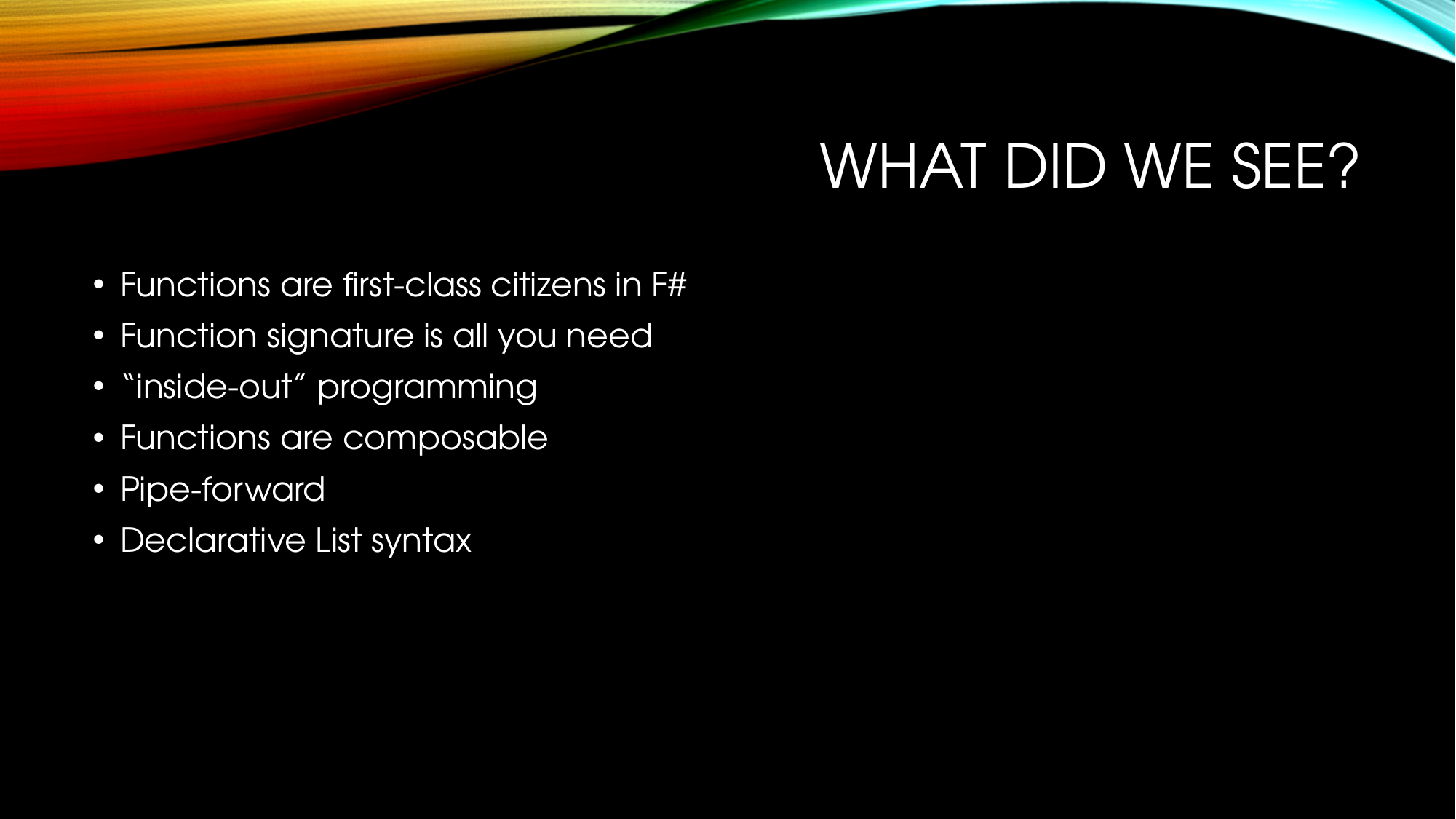

# What did we see?
Functions are first-class citizens in F#
Function signature is all you need
“inside-out” programming
Functions are composable
Pipe-forward
Declarative List syntax